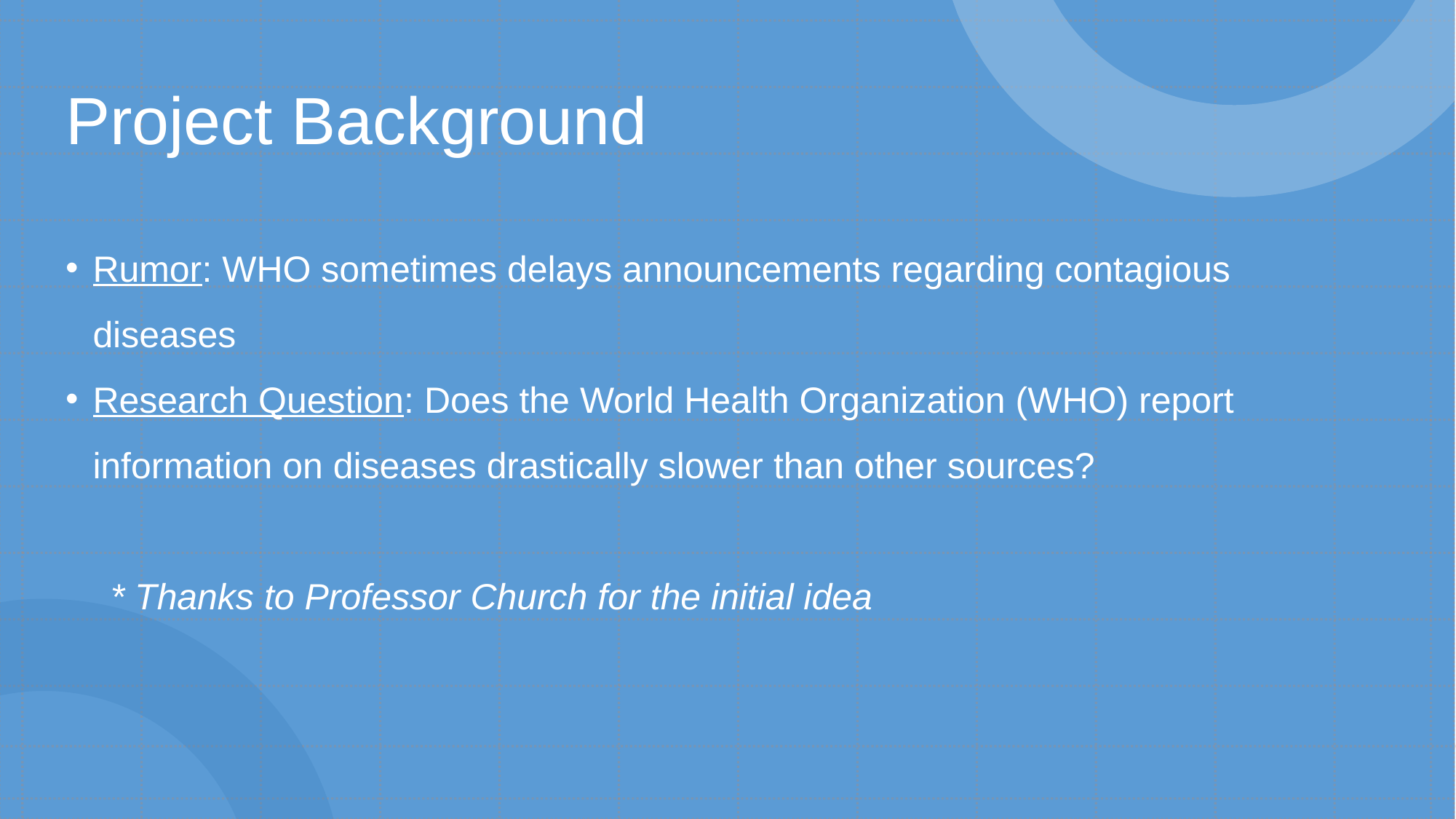

# Project Background
Rumor: WHO sometimes delays announcements regarding contagious diseases
Research Question: Does the World Health Organization (WHO) report information on diseases drastically slower than other sources?

* Thanks to Professor Church for the initial idea